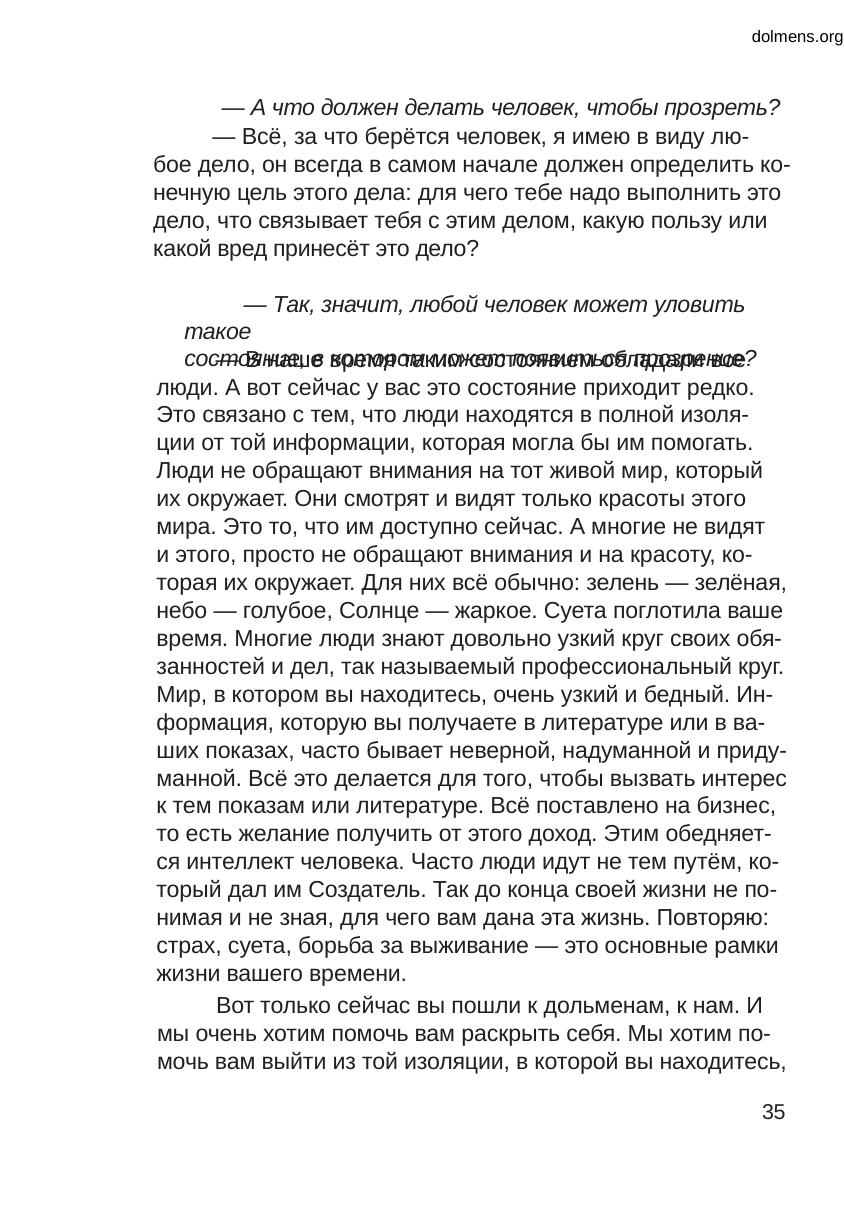

dolmens.org

— А что должен делать человек, чтобы прозреть?

— Всё, за что берётся человек, я имею в виду лю-
бое дело, он всегда в самом начале должен определить ко-
нечную цель этого дела: для чего тебе надо выполнить это
дело, что связывает тебя с этим делом, какую пользу или
какой вред принесёт это дело?

— Так, значит, любой человек может уловить такое
состояние, в котором может появиться прозрение?

— В наше время таким состоянием обладали все
люди. А вот сейчас у вас это состояние приходит редко.
Это связано с тем, что люди находятся в полной изоля-
ции от той информации, которая могла бы им помогать.
Люди не обращают внимания на тот живой мир, который
их окружает. Они смотрят и видят только красоты этого
мира. Это то, что им доступно сейчас. А многие не видят
и этого, просто не обращают внимания и на красоту, ко-
торая их окружает. Для них всё обычно: зелень — зелёная,
небо — голубое, Солнце — жаркое. Суета поглотила ваше
время. Многие люди знают довольно узкий круг своих обя-
занностей и дел, так называемый профессиональный круг.
Мир, в котором вы находитесь, очень узкий и бедный. Ин-
формация, которую вы получаете в литературе или в ва-
ших показах, часто бывает неверной, надуманной и приду-
манной. Всё это делается для того, чтобы вызвать интерес
к тем показам или литературе. Всё поставлено на бизнес,
то есть желание получить от этого доход. Этим обедняет-
ся интеллект человека. Часто люди идут не тем путём, ко-
торый дал им Создатель. Так до конца своей жизни не по-
нимая и не зная, для чего вам дана эта жизнь. Повторяю:
страх, суета, борьба за выживание — это основные рамки
жизни вашего времени.

Вот только сейчас вы пошли к дольменам, к нам. И
мы очень хотим помочь вам раскрыть себя. Мы хотим по-
мочь вам выйти из той изоляции, в которой вы находитесь,

35